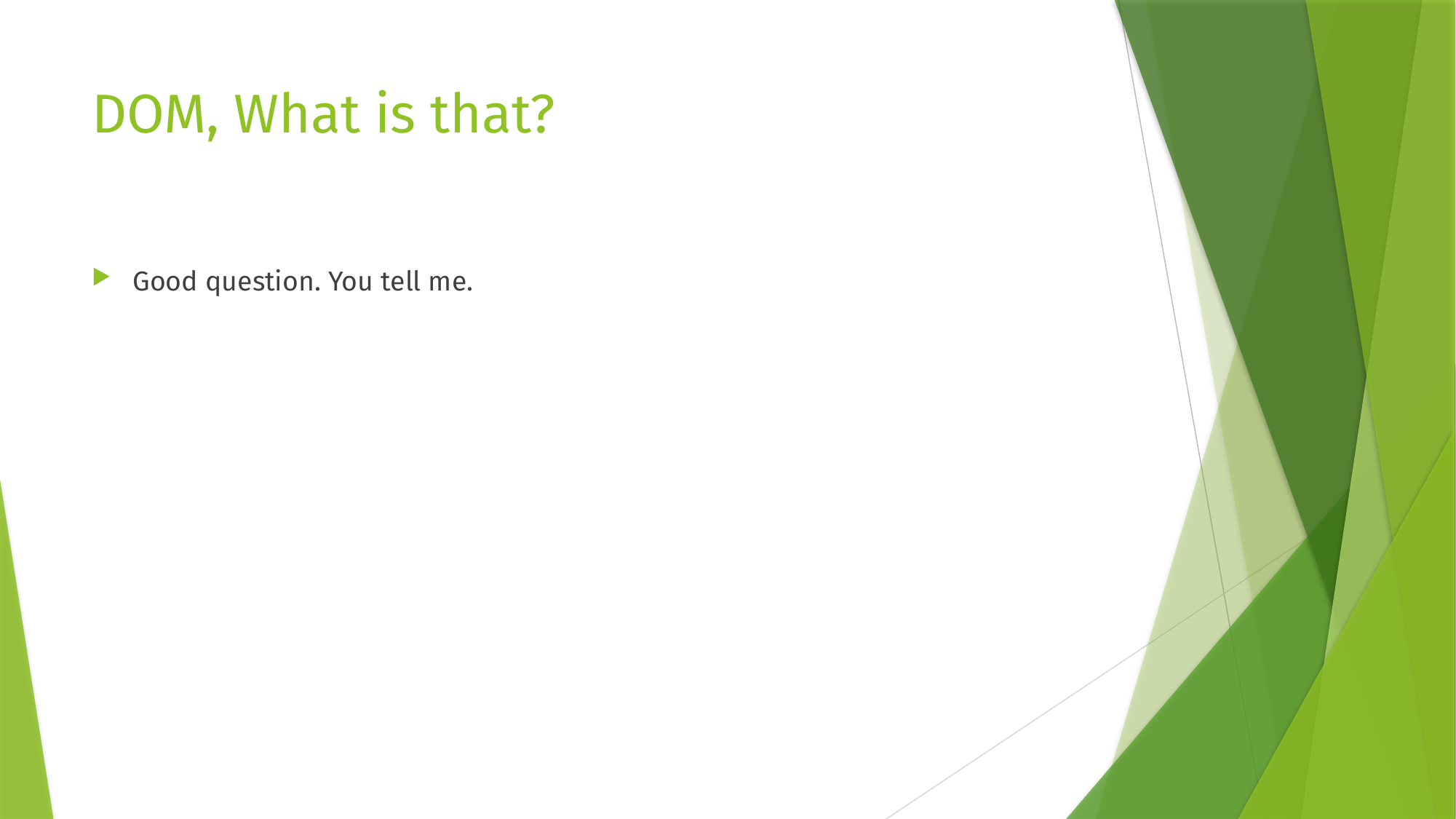

# DOM, What is that?
Good question. You tell me.